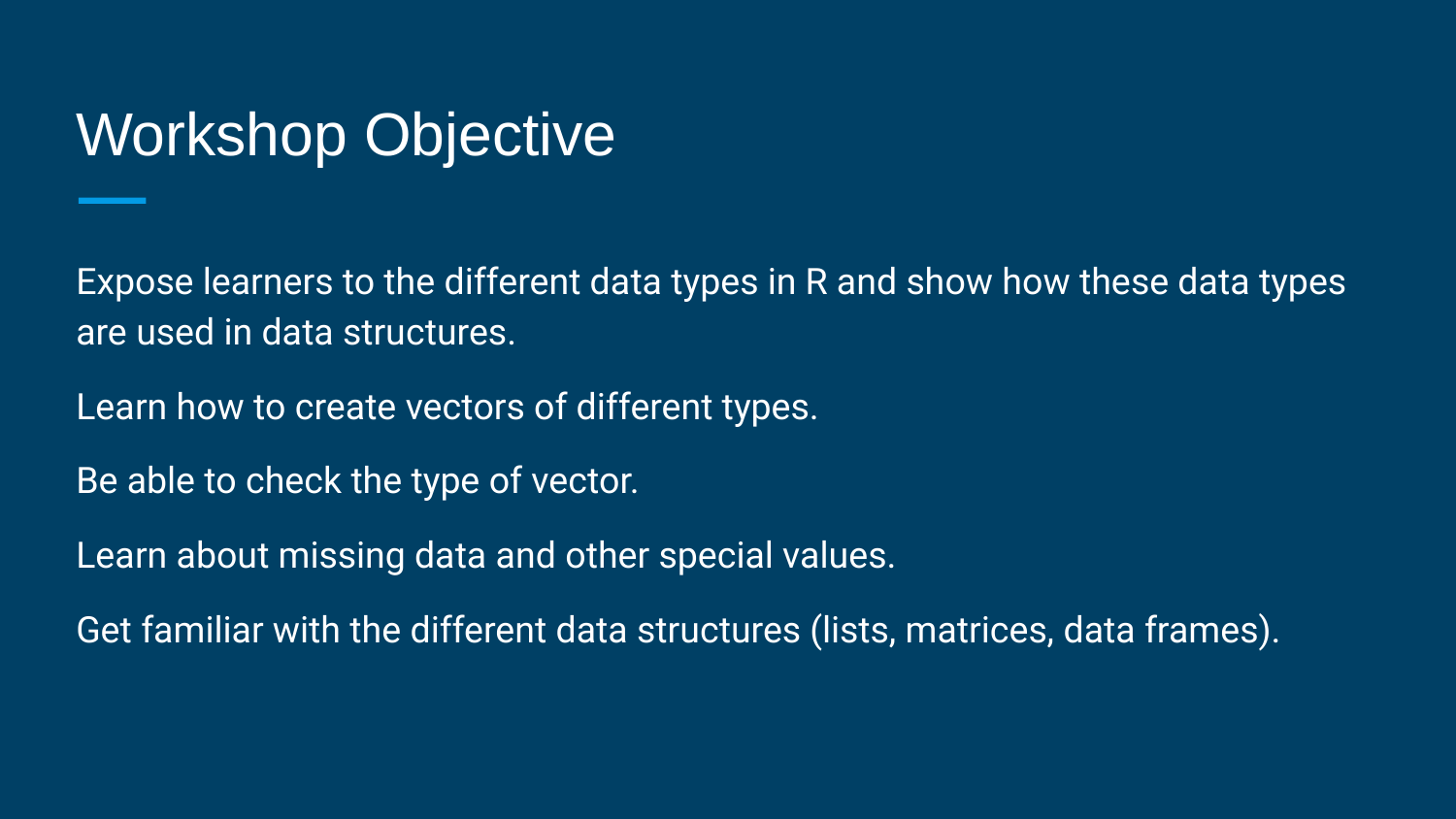

Workshop Objective
Expose learners to the different data types in R and show how these data types are used in data structures.
Learn how to create vectors of different types.
Be able to check the type of vector.
Learn about missing data and other special values.
Get familiar with the different data structures (lists, matrices, data frames).